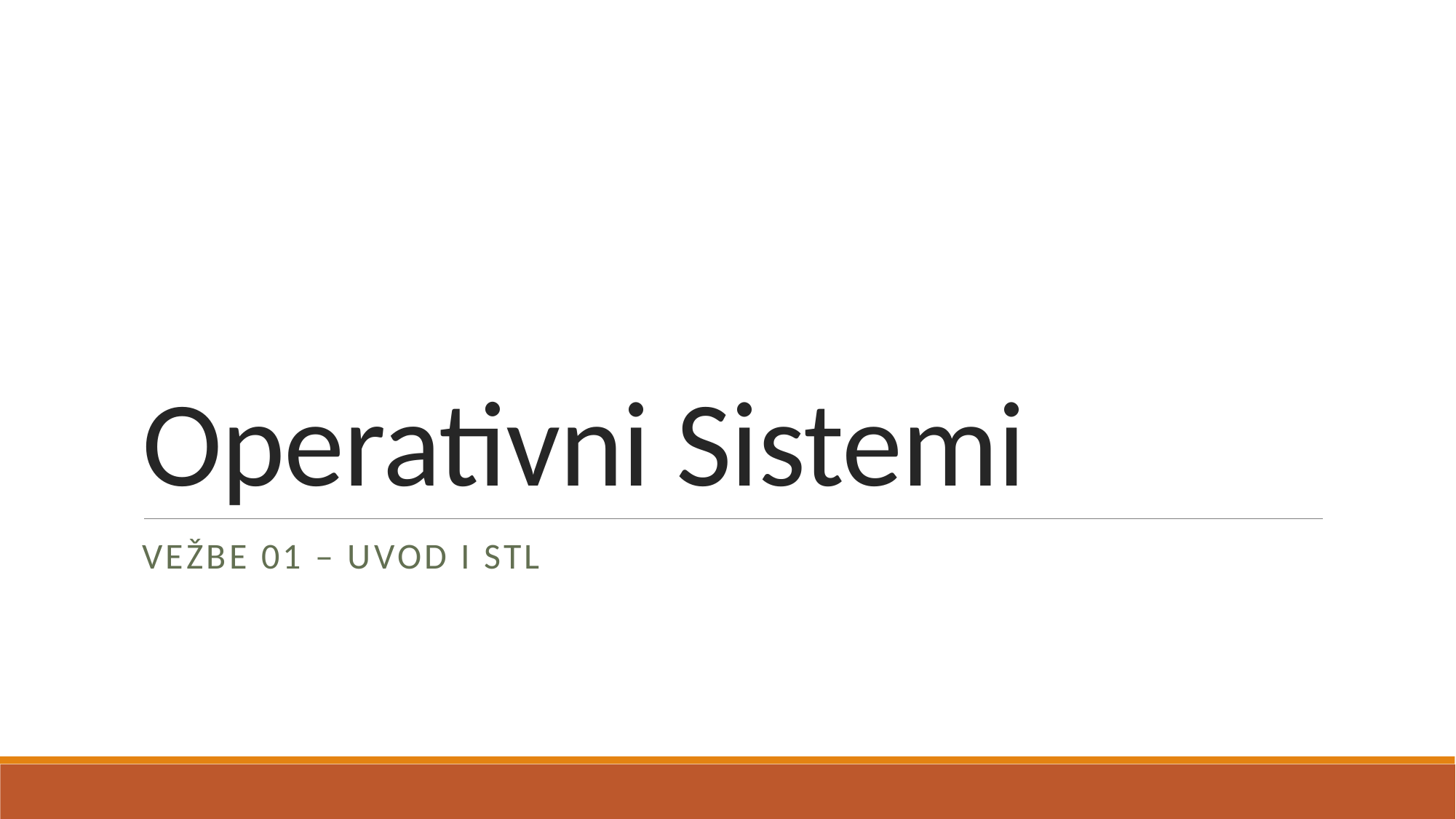

# Operativni Sistemi
Vežbe 01 – Uvod i STL